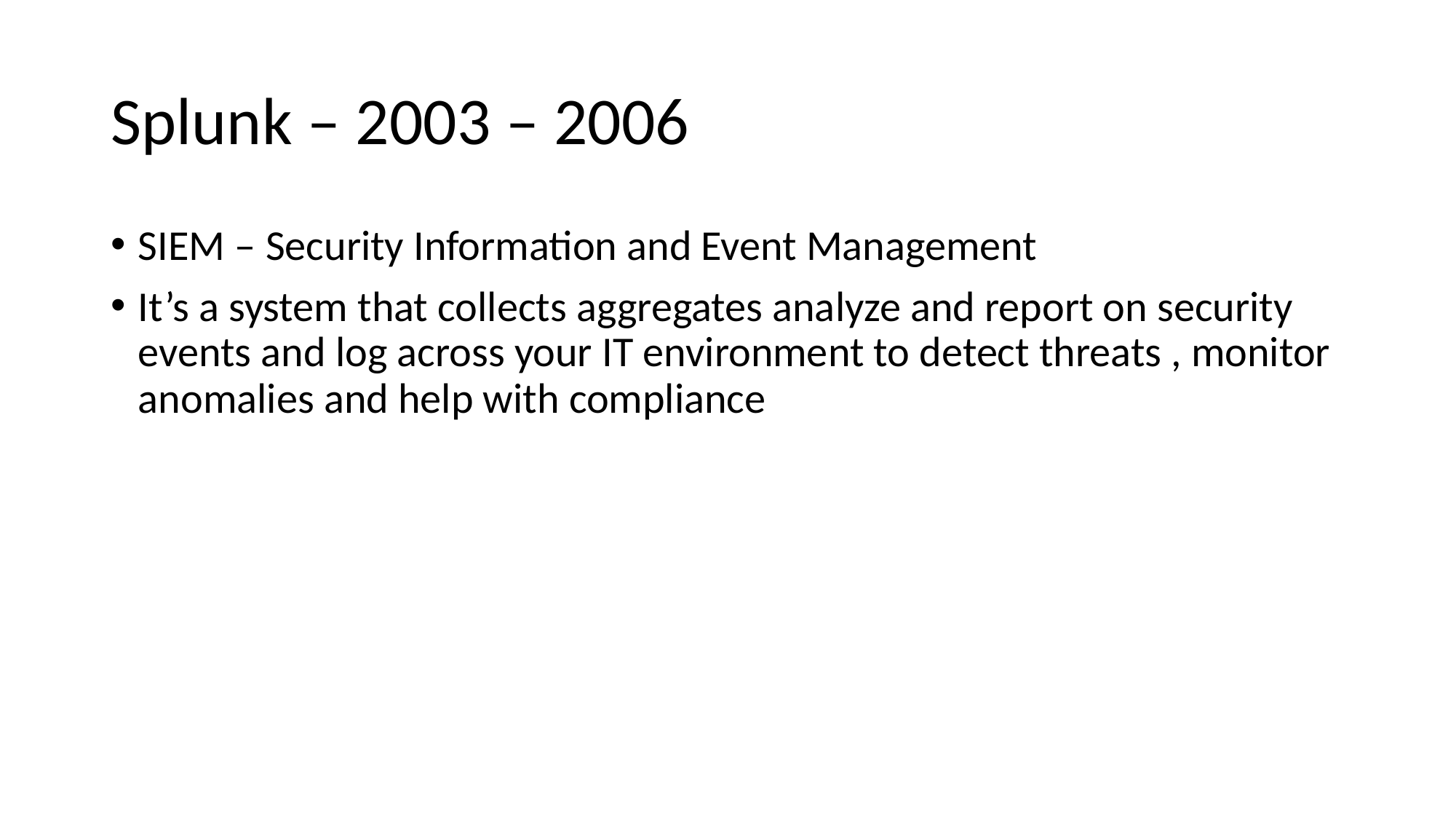

# Splunk – 2003 – 2006
SIEM – Security Information and Event Management
It’s a system that collects aggregates analyze and report on security events and log across your IT environment to detect threats , monitor anomalies and help with compliance